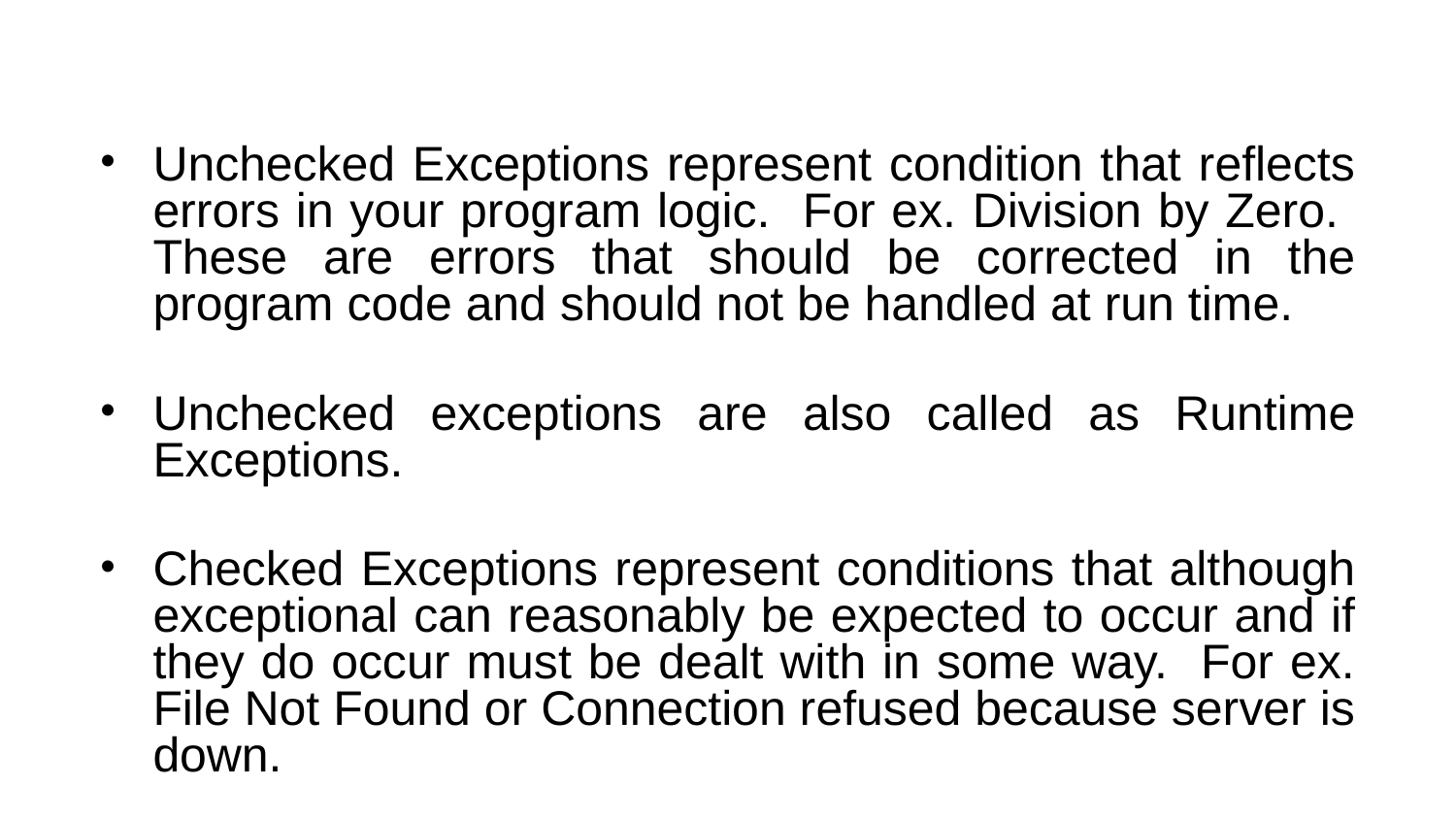

#
Unchecked Exceptions represent condition that reflects errors in your program logic.  For ex. Division by Zero.  These are errors that should be corrected in the program code and should not be handled at run time.

Unchecked exceptions are also called as Runtime Exceptions.

Checked Exceptions represent conditions that although exceptional can reasonably be expected to occur and if they do occur must be dealt with in some way.  For ex. File Not Found or Connection refused because server is down.